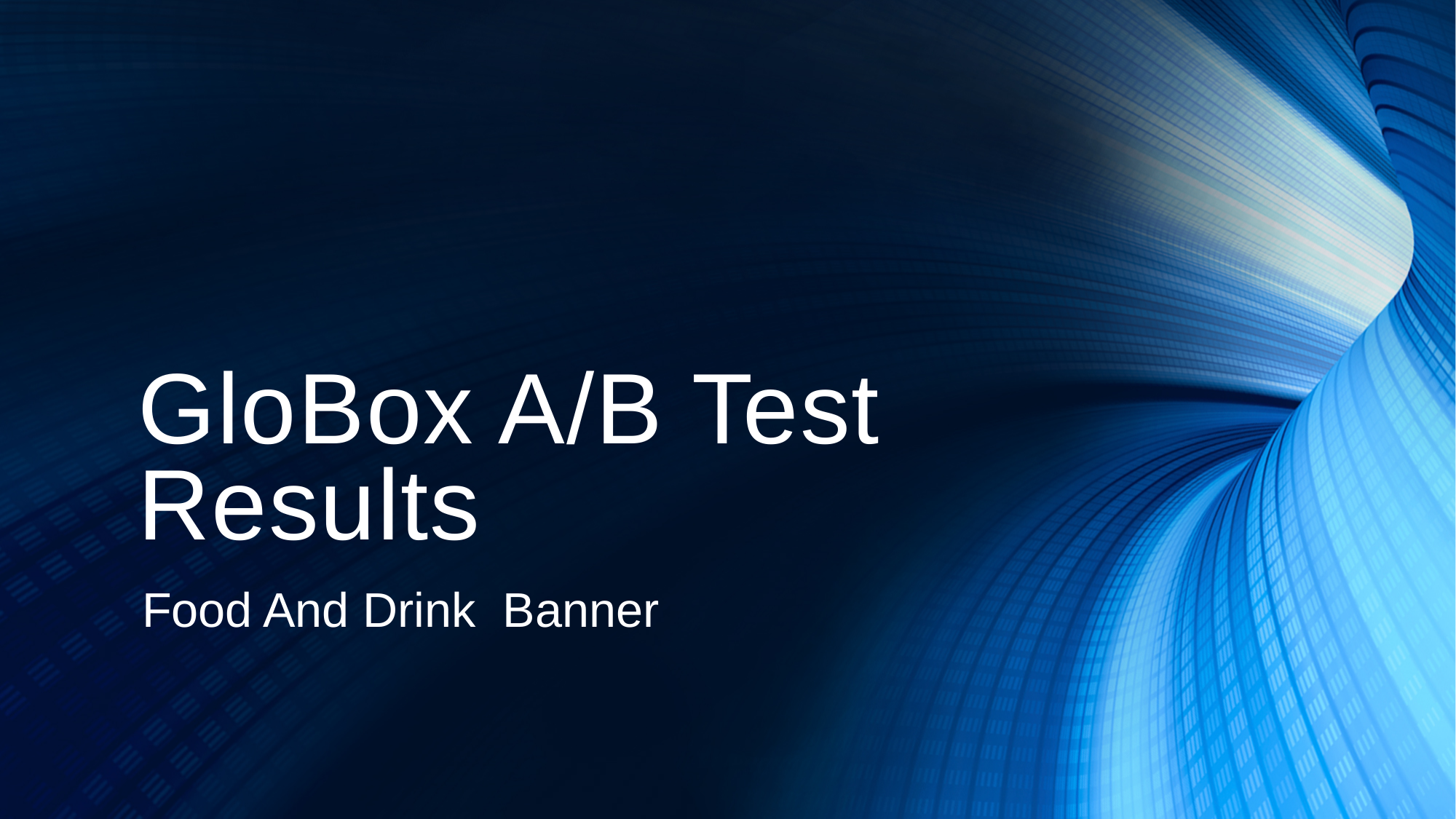

# GloBox A/B Test Results
Food And Drink  Banner